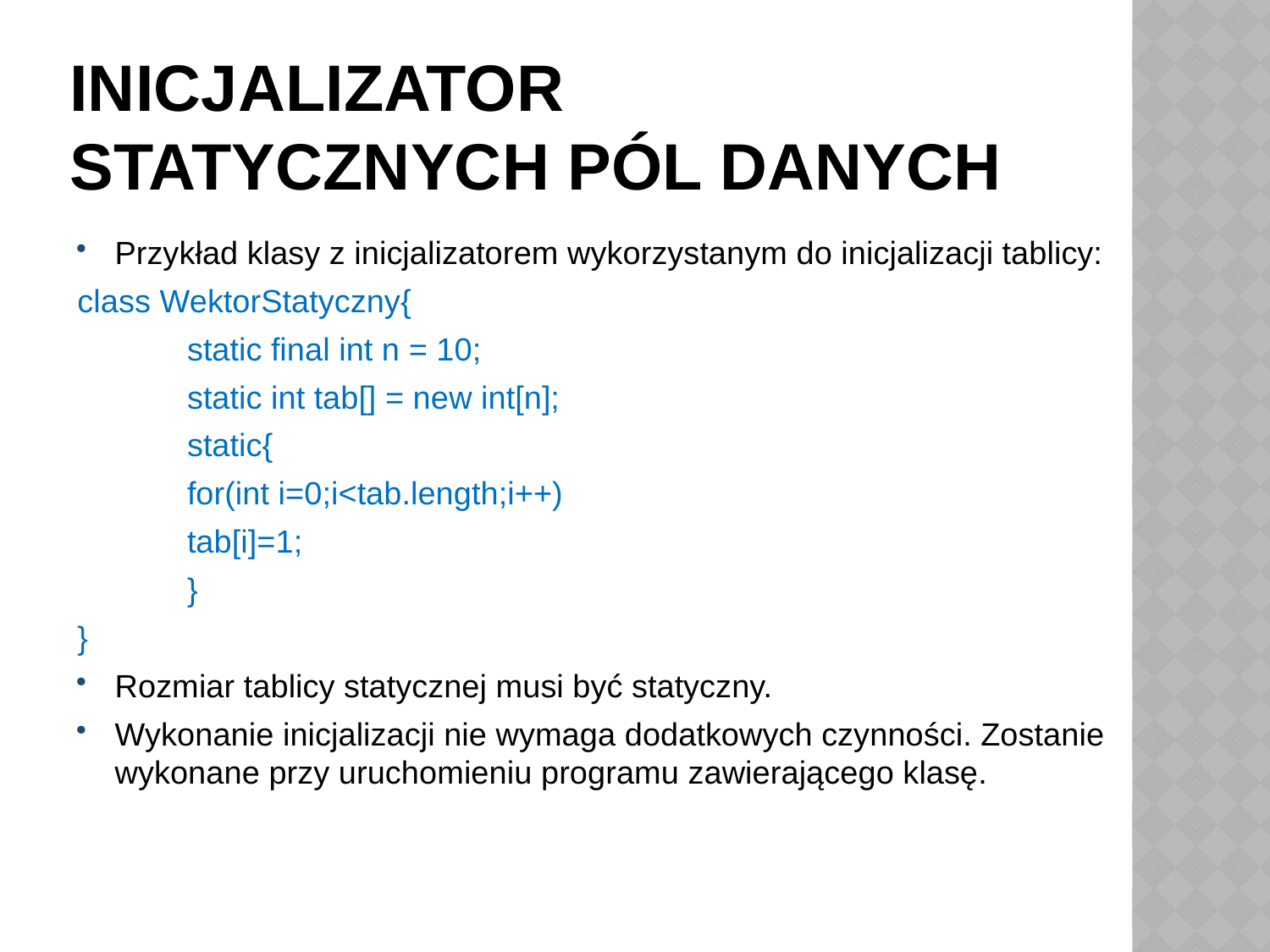

# Inicjalizator statycznych pól danych
Przykład klasy z inicjalizatorem wykorzystanym do inicjalizacji tablicy:
class WektorStatyczny{
	static final int n = 10;
	static int tab[] = new int[n];
	static{
		for(int i=0;i<tab.length;i++)
			tab[i]=1;
	}
}
Rozmiar tablicy statycznej musi być statyczny.
Wykonanie inicjalizacji nie wymaga dodatkowych czynności. Zostanie wykonane przy uruchomieniu programu zawierającego klasę.